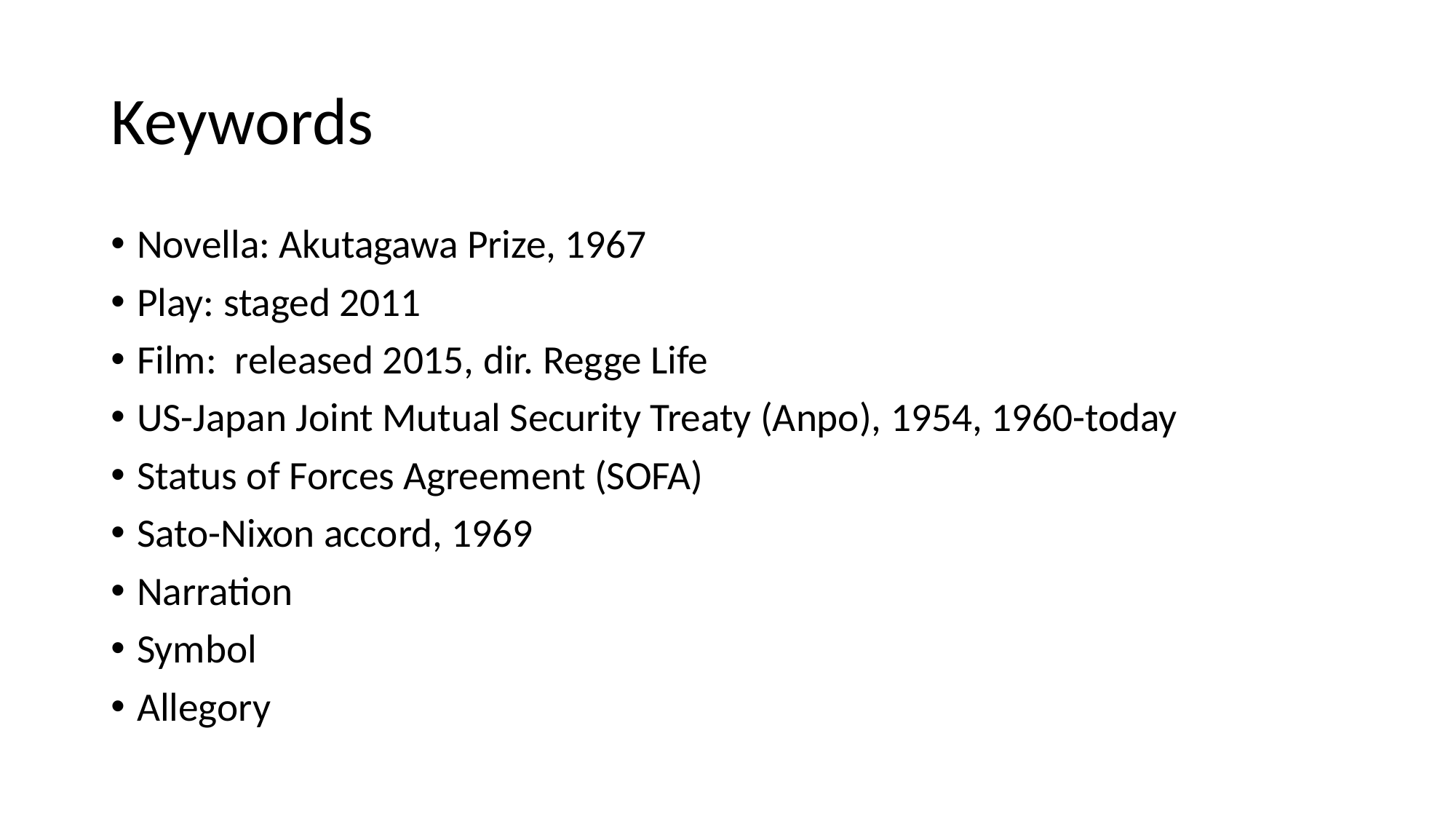

# Keywords
Novella: Akutagawa Prize, 1967
Play: staged 2011
Film:  released 2015, dir. Regge Life
US-Japan Joint Mutual Security Treaty (Anpo), 1954, 1960-today
Status of Forces Agreement (SOFA)
Sato-Nixon accord, 1969
Narration
Symbol
Allegory